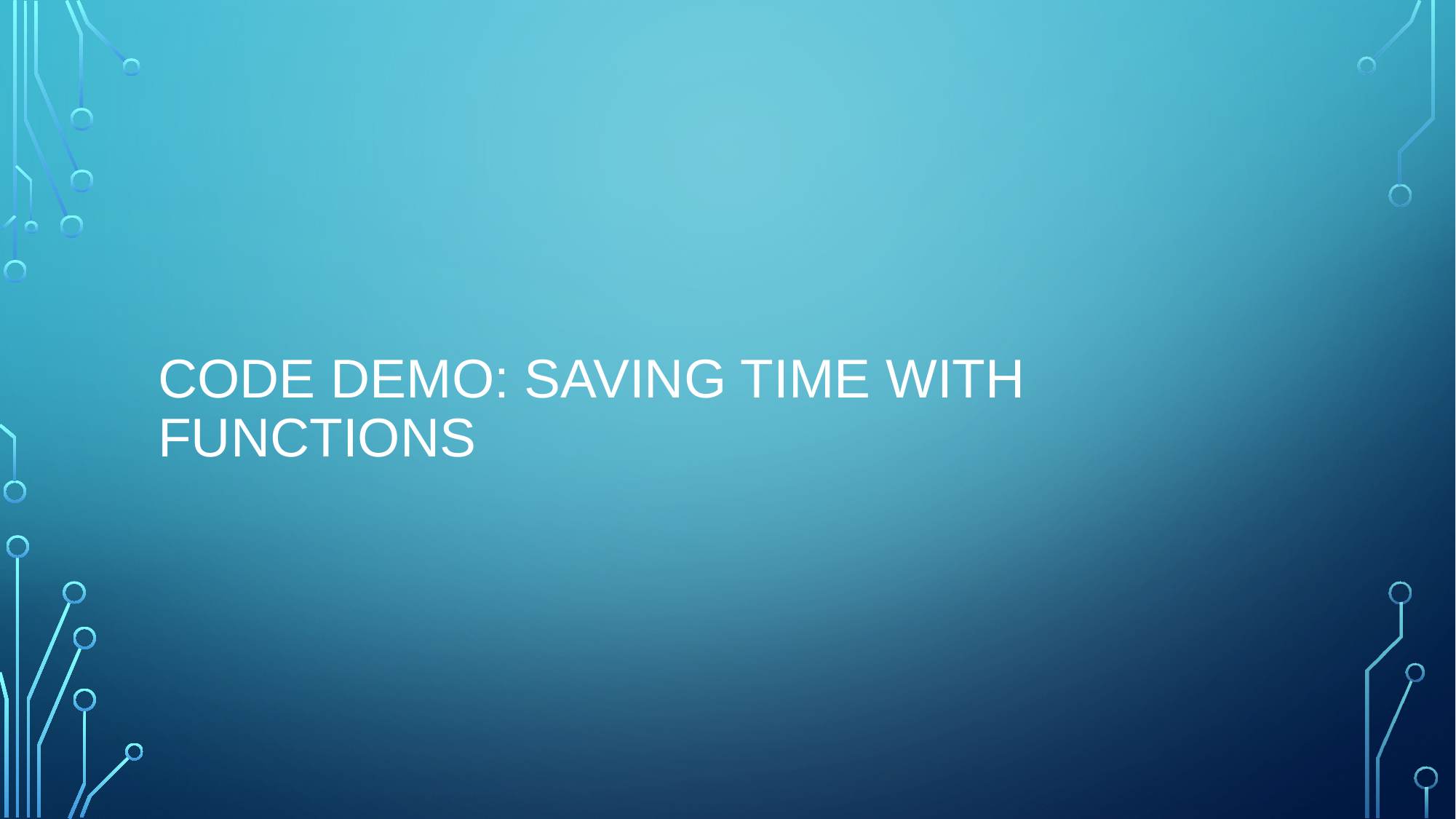

# CODE DEMO: saving time with functions